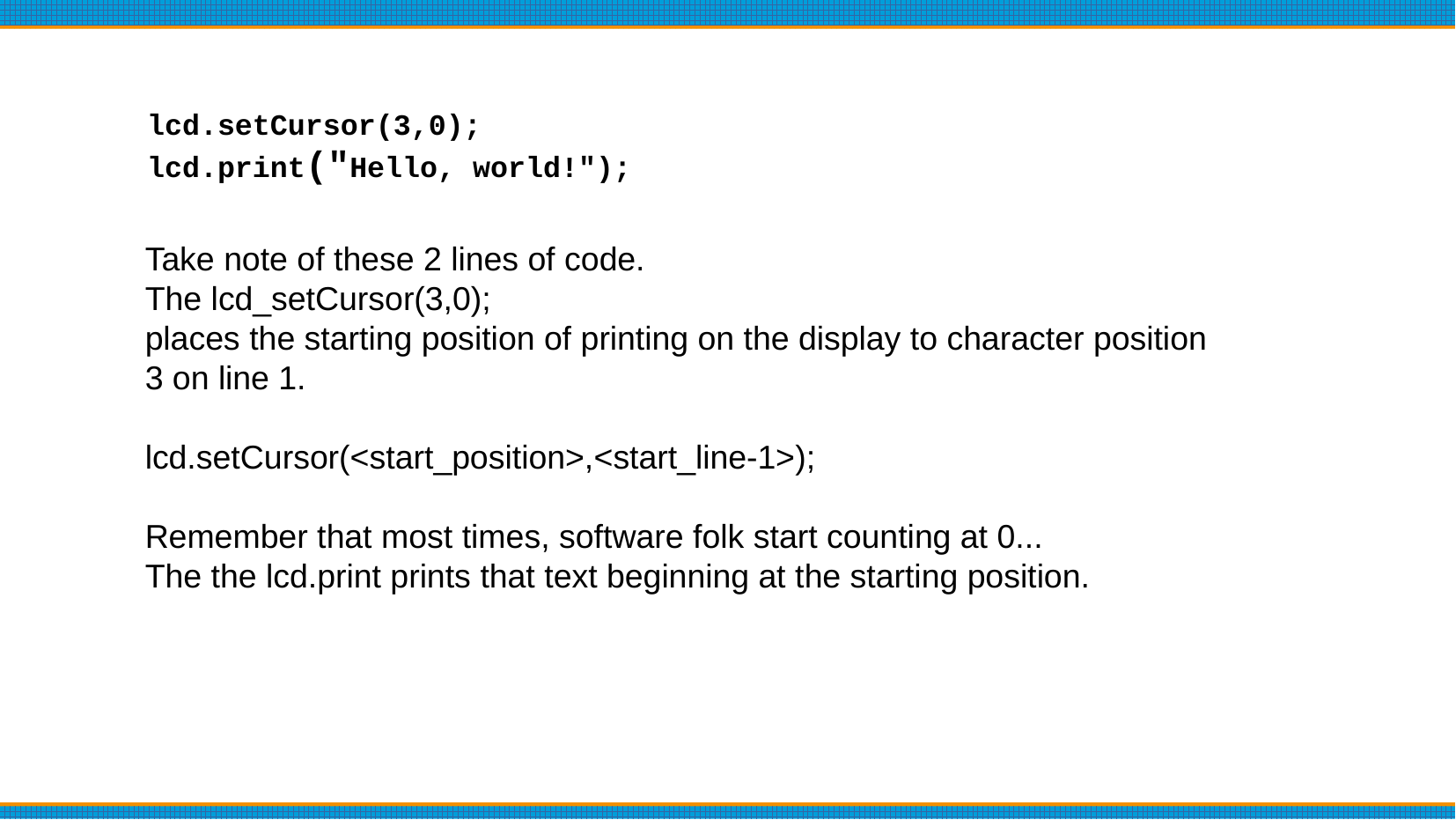

lcd.setCursor(3,0);
  lcd.print("Hello, world!");
Take note of these 2 lines of code.
The lcd_setCursor(3,0);
places the starting position of printing on the display to character position 3 on line 1.

lcd.setCursor(<start_position>,<start_line-1>);

Remember that most times, software folk start counting at 0...
The the lcd.print prints that text beginning at the starting position.